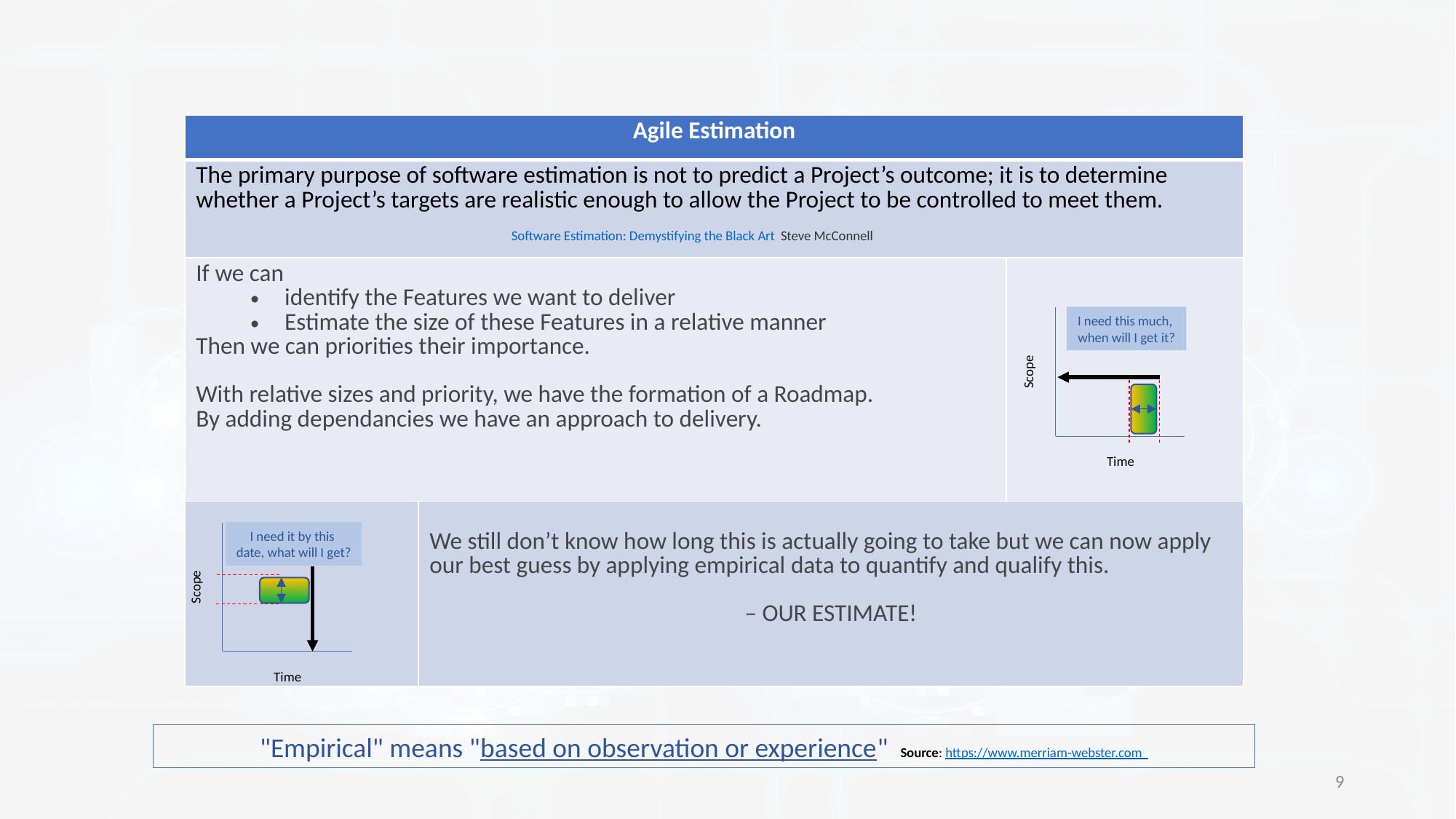

| Agile Estimation |  |  |
| --- | --- | --- |
| The primary purpose of software estimation is not to predict a Project’s outcome; it is to determine whether a Project’s targets are realistic enough to allow the Project to be controlled to meet them. |  |  |
| If we can identify the Features we want to deliver Estimate the size of these Features in a relative manner Then we can priorities their importance. With relative sizes and priority, we have the formation of a Roadmap. By adding dependancies we have an approach to delivery. |  |  |
|  | We still don’t know how long this is actually going to take but we can now apply our best guess by applying empirical data to quantify and qualify this. – OUR ESTIMATE! |  |
Software Estimation: Demystifying the Black Art  Steve McConnell
I need this much,
when will I get it?
Scope
Time

I need it by this
date, what will I get?
Scope
Time

"Empirical" means "based on observation or experience"  Source: https://www.merriam-webster.com
9